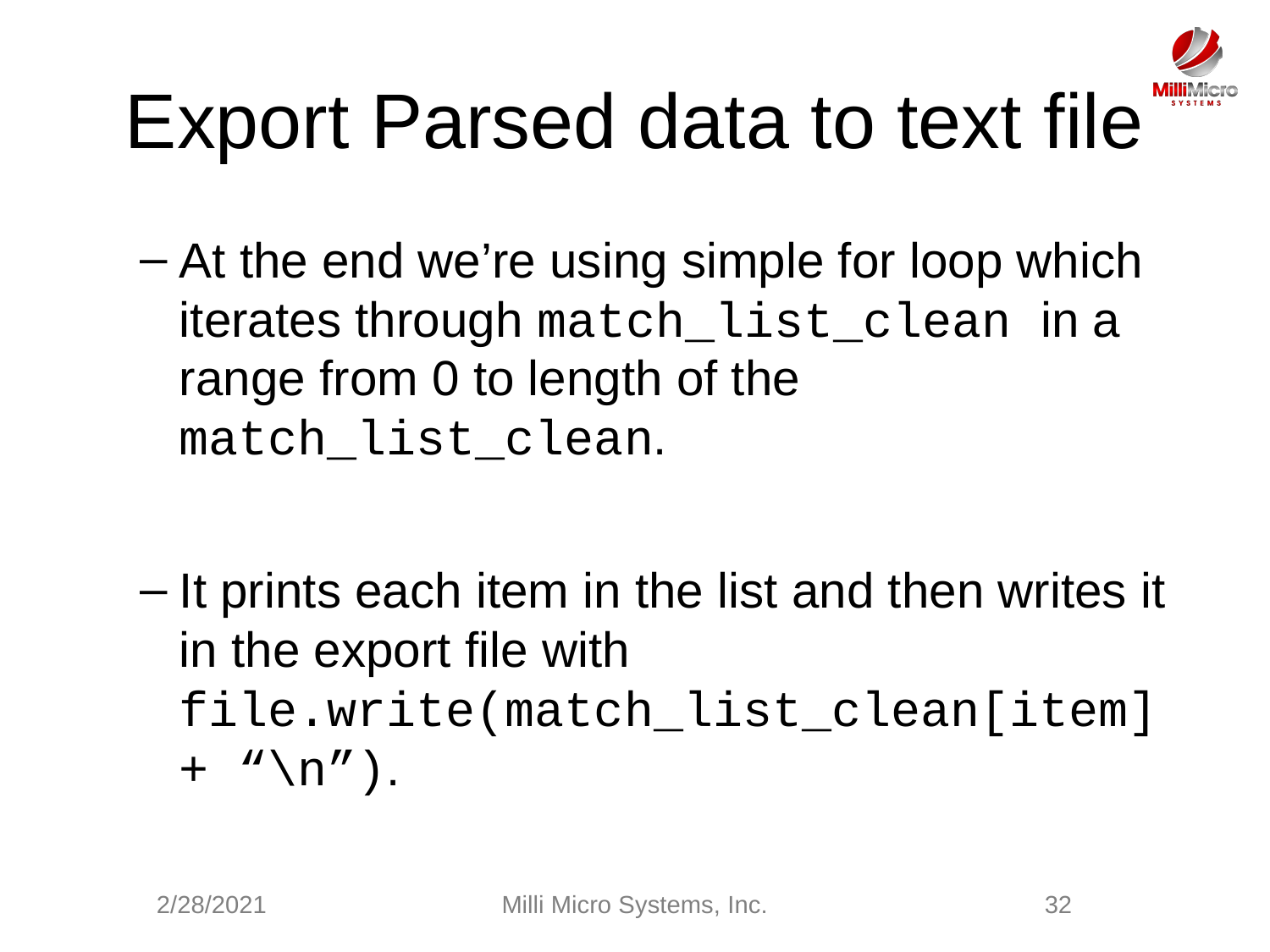

# Export Parsed data to text file
At the end we’re using simple for loop which iterates through match_list_clean in a range from 0 to length of the match_list_clean.

It prints each item in the list and then writes it in the export file with file.write(match_list_clean[item] + “\n”).
2/28/2021
Milli Micro Systems, Inc.
32